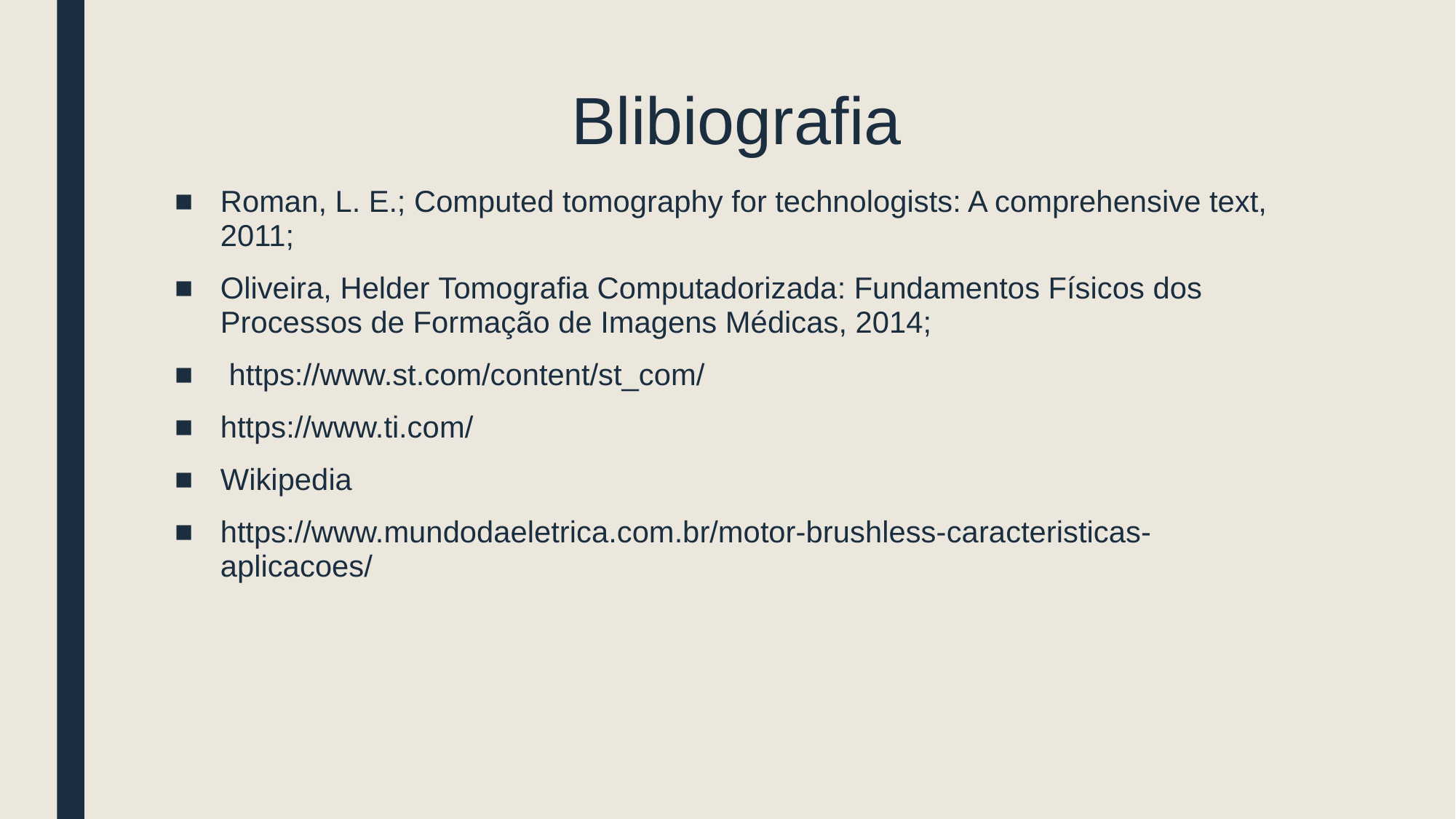

# Blibiografia
Roman, L. E.; Computed tomography for technologists: A comprehensive text, 2011;
Oliveira, Helder Tomografia Computadorizada: Fundamentos Físicos dos Processos de Formação de Imagens Médicas, 2014;
 https://www.st.com/content/st_com/
https://www.ti.com/
Wikipedia
https://www.mundodaeletrica.com.br/motor-brushless-caracteristicas-aplicacoes/